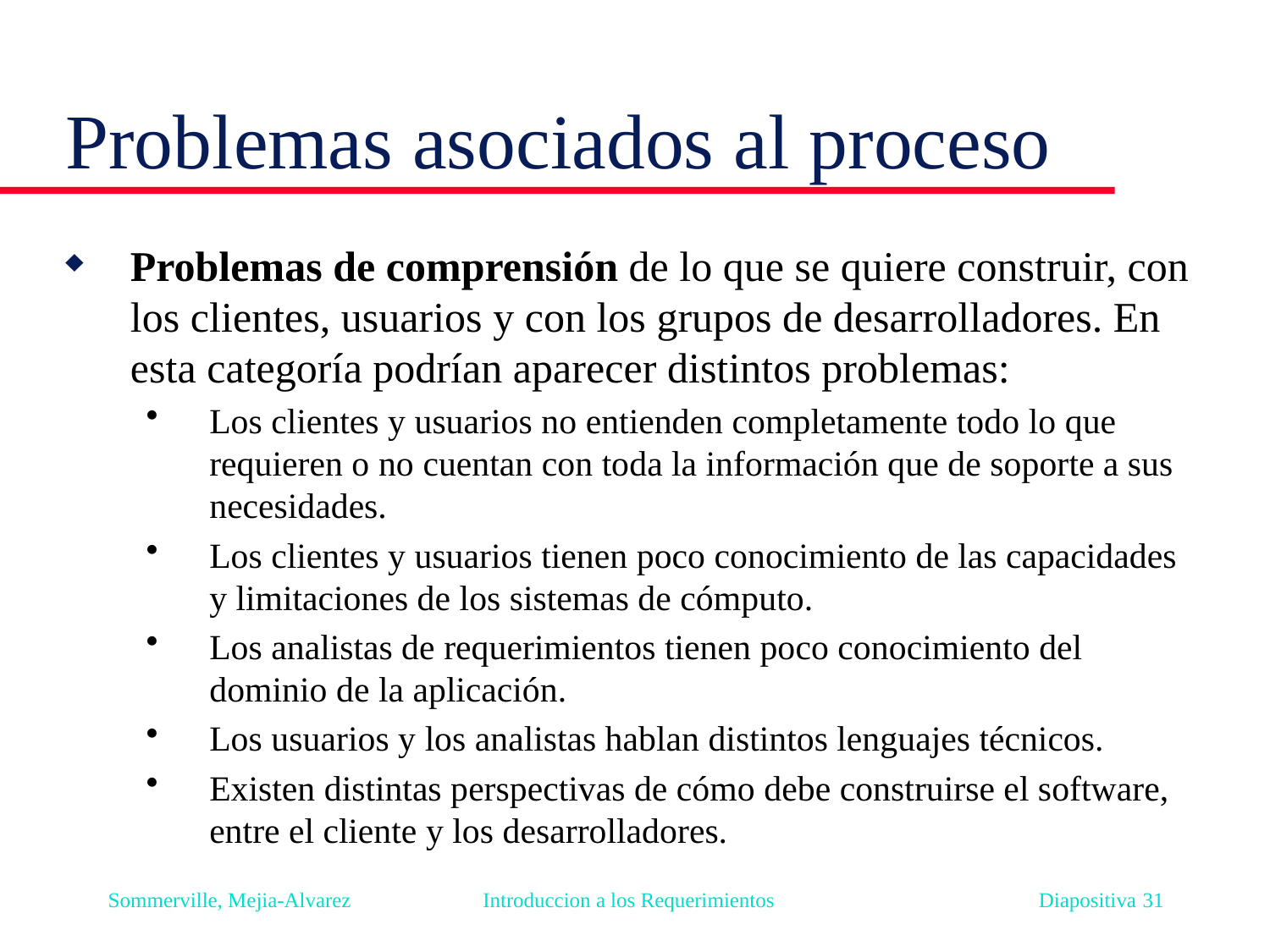

# Problemas asociados al proceso
Problemas de comprensión de lo que se quiere construir, con los clientes, usuarios y con los grupos de desarrolladores. En esta categoría podrían aparecer distintos problemas:
Los clientes y usuarios no entienden completamente todo lo que requieren o no cuentan con toda la información que de soporte a sus necesidades.
Los clientes y usuarios tienen poco conocimiento de las capacidades y limitaciones de los sistemas de cómputo.
Los analistas de requerimientos tienen poco conocimiento del dominio de la aplicación.
Los usuarios y los analistas hablan distintos lenguajes técnicos.
Existen distintas perspectivas de cómo debe construirse el software, entre el cliente y los desarrolladores.

Sommerville, Mejia-Alvarez                         Introduccion a los Requerimientos                                                  Diapositiva 31